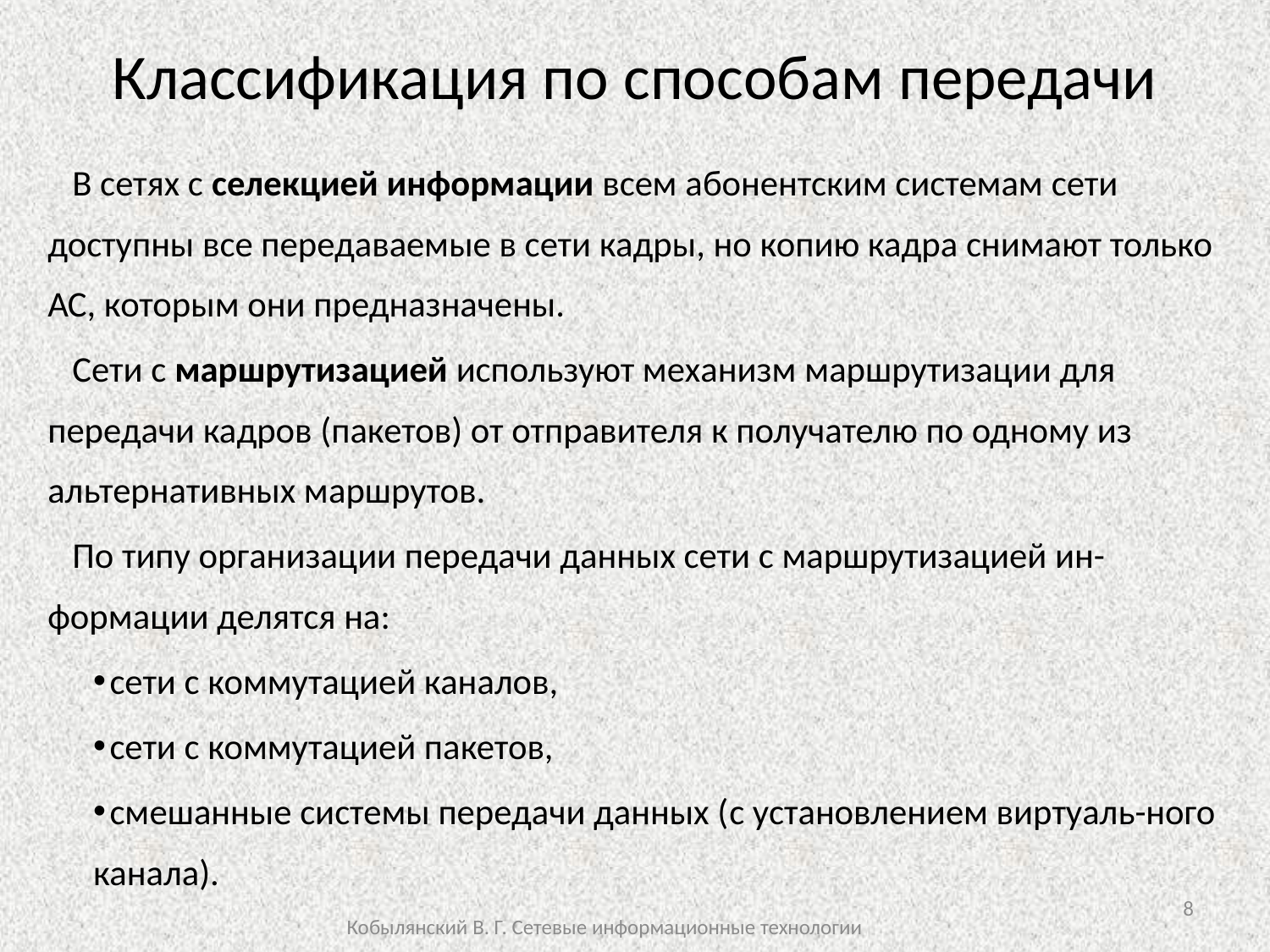

# Классификация по способам передачи
   В сетях с селекцией информации всем абонентским системам сети доступны все передаваемые в сети кадры, но копию кадра снимают только АС, которым они предназначены.
   Сети с маршрутизацией используют механизм маршрутизации для передачи кадров (пакетов) от отправителя к получателю по одному из альтернативных маршрутов.
   По типу организации передачи данных сети с маршрутизацией ин-формации делятся на:
 сети с коммутацией каналов,
 сети с коммутацией пакетов,
 смешанные системы передачи данных (с установлением виртуаль-ного канала).

8
Кобылянский В. Г. Сетевые информационные технологии